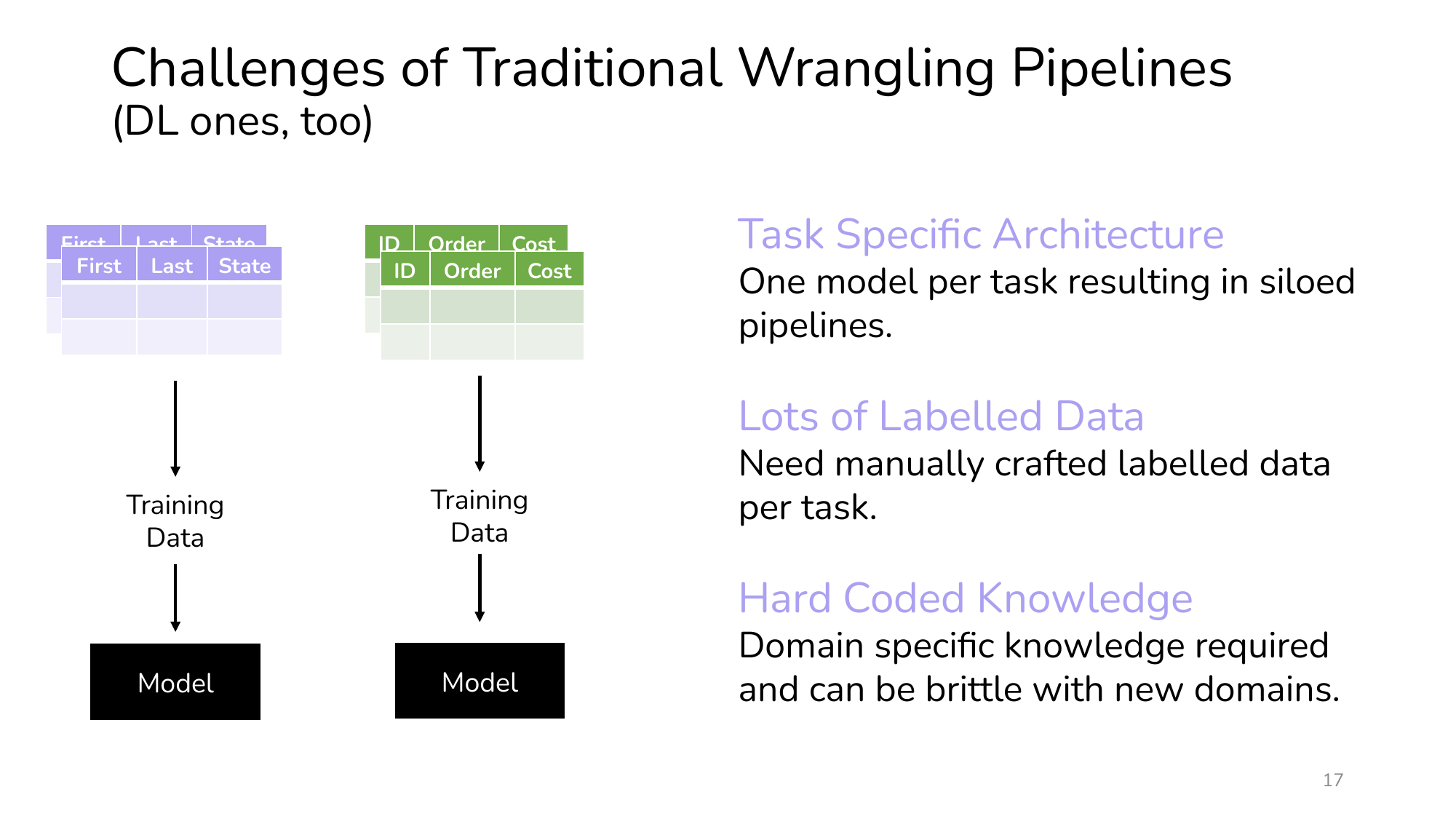

# Challenges of Traditional Wrangling Pipelines (DL ones, too)
Task Specific Architecture
One model per task resulting in siloed pipelines.

Lots of Labelled Data
Need manually crafted labelled data per task.

Hard Coded Knowledge
Domain specific knowledge required and can be brittle with new domains.
| ID | Order | Cost |
| --- | --- | --- |
|  |  |  |
|  |  |  |
| First | Last | State |
| --- | --- | --- |
|  |  |  |
|  |  |  |
| First | Last | State |
| --- | --- | --- |
|  |  |  |
|  |  |  |
| ID | Order | Cost |
| --- | --- | --- |
|  |  |  |
|  |  |  |
Training Data
Training Data
Model
Model
17